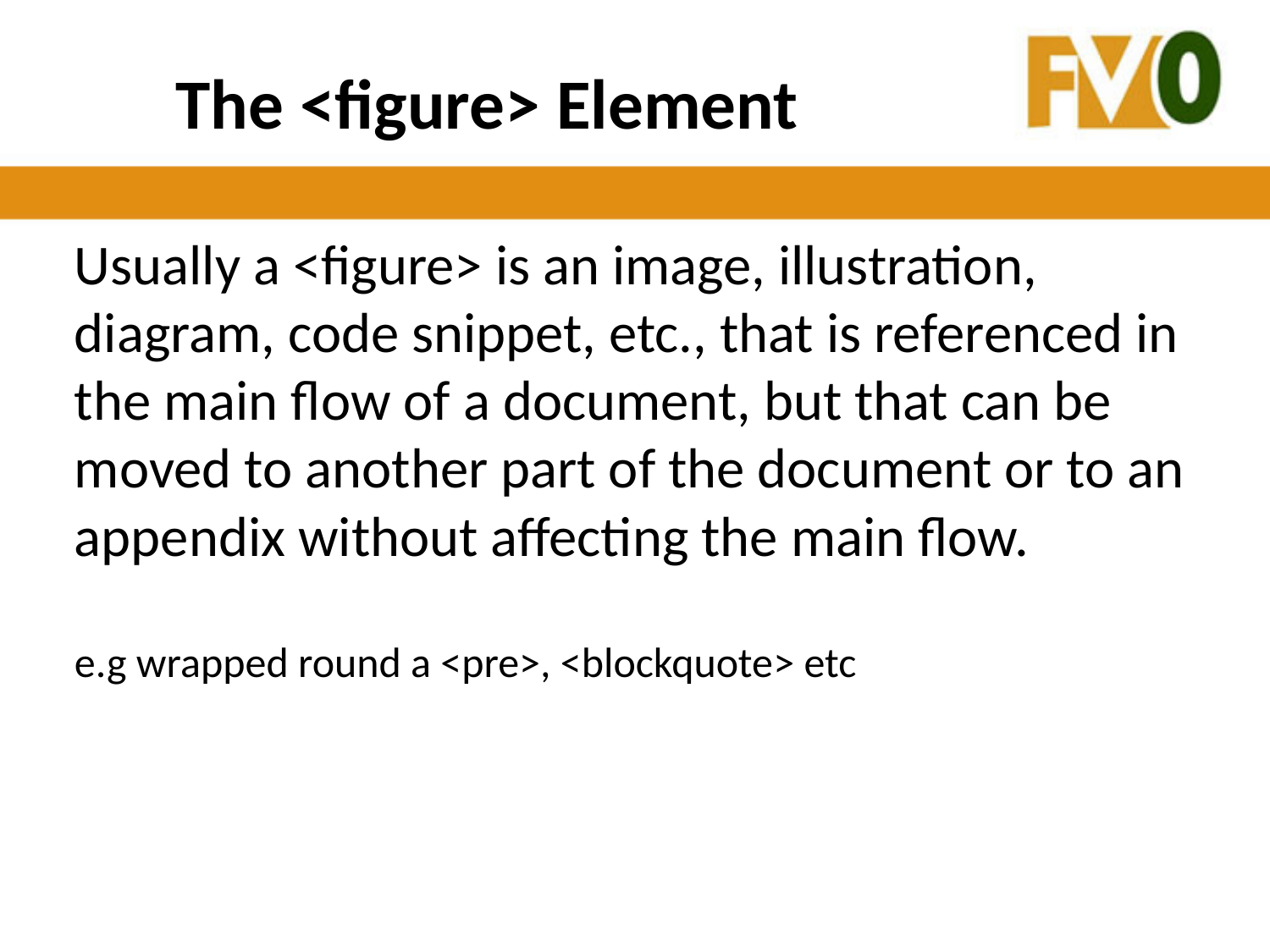

# The <figure> Element
Usually a <figure> is an image, illustration, diagram, code snippet, etc., that is referenced in the main flow of a document, but that can be moved to another part of the document or to an appendix without affecting the main flow.

e.g wrapped round a <pre>, <blockquote> etc